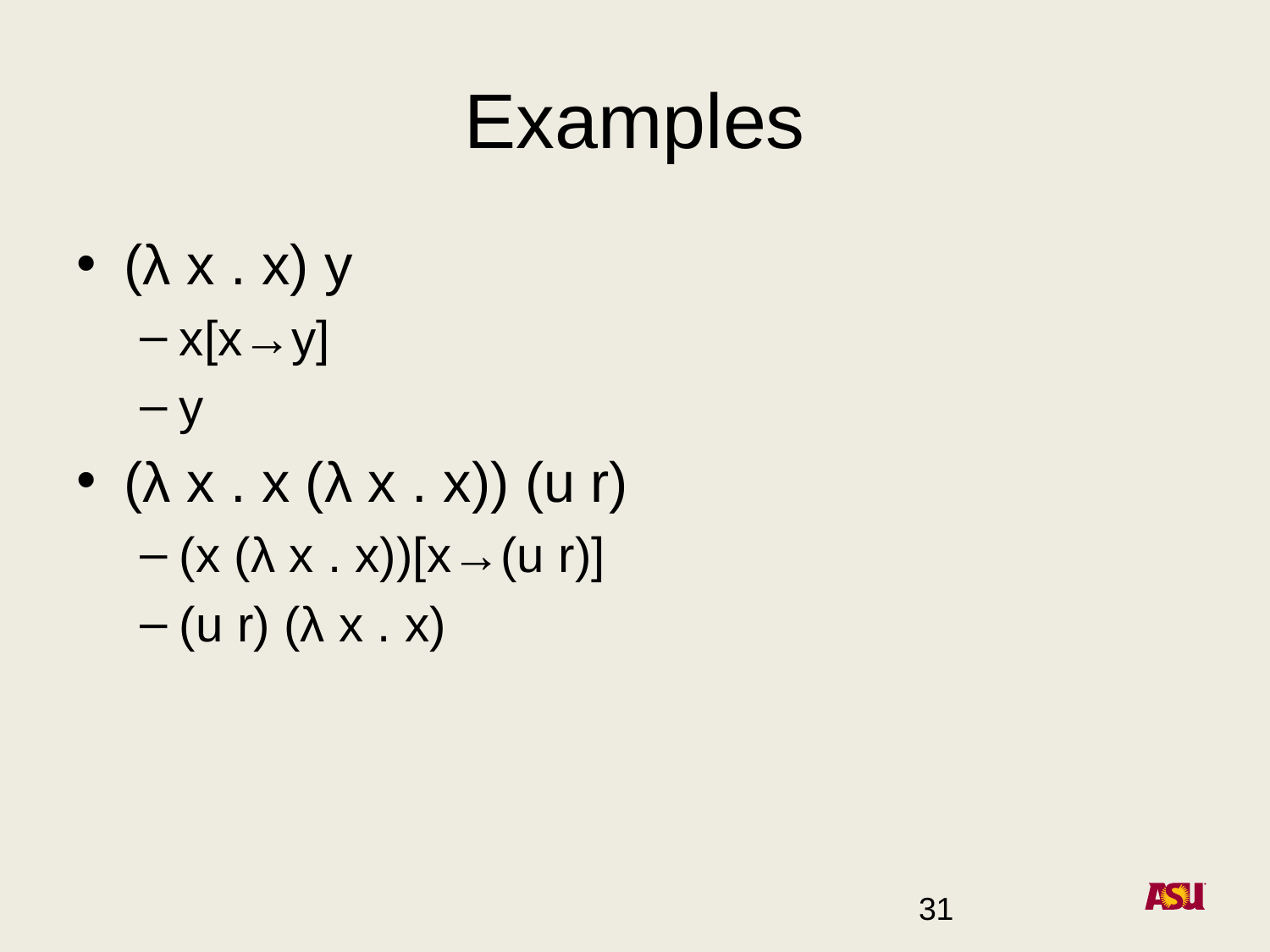

# Examples
(λ x . x) y
x[x→y]
y
(λ x . x (λ x . x)) (u r)
(x (λ x . x))[x→(u r)]
(u r) (λ x . x)

31